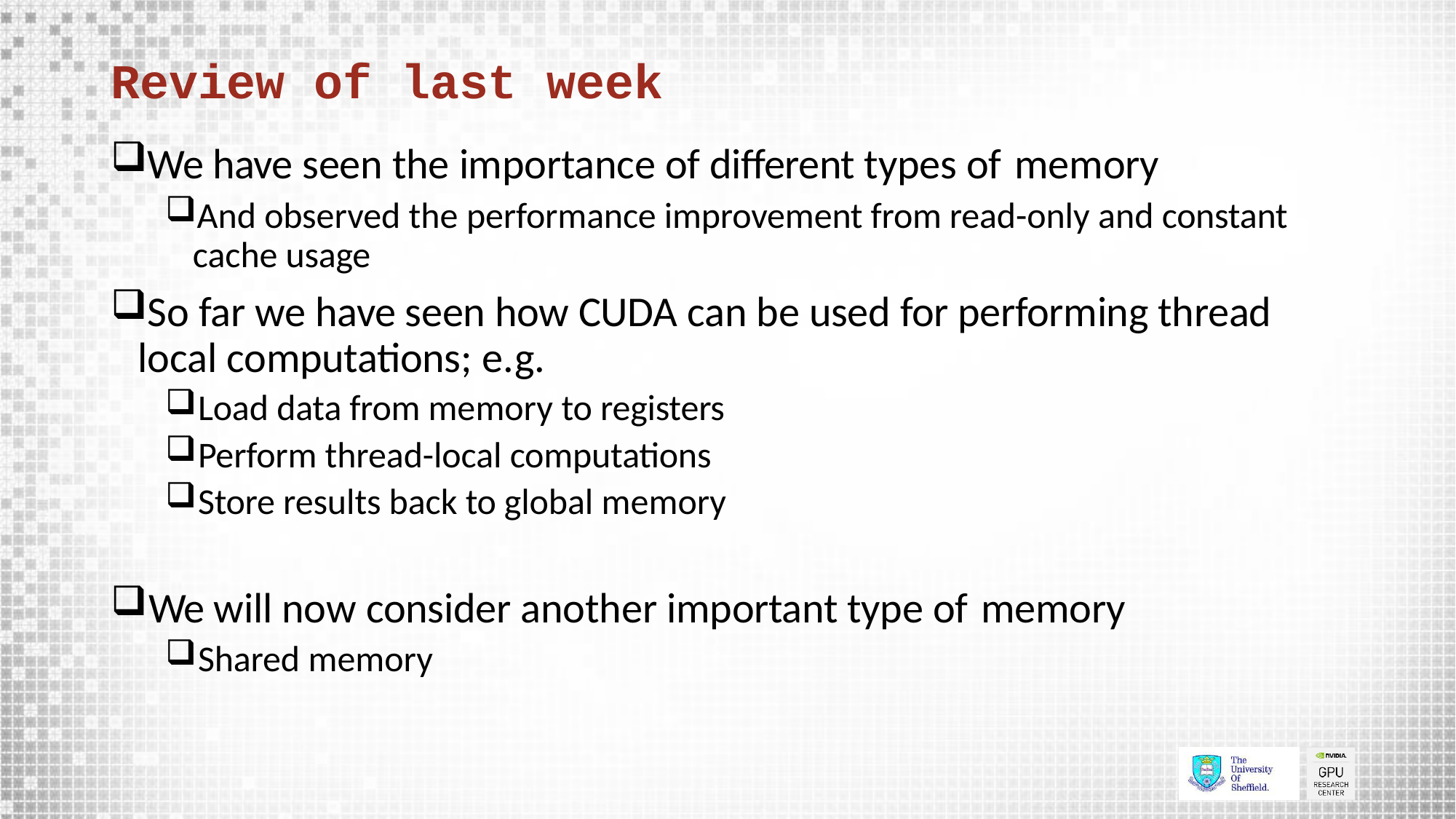

# Review of last week
We have seen the importance of different types of memory
And observed the performance improvement from read-only and constant  cache usage
So far we have seen how CUDA can be used for performing thread  local computations; e.g.
Load data from memory to registers
Perform thread-local computations
Store results back to global memory

We will now consider another important type of memory
Shared memory